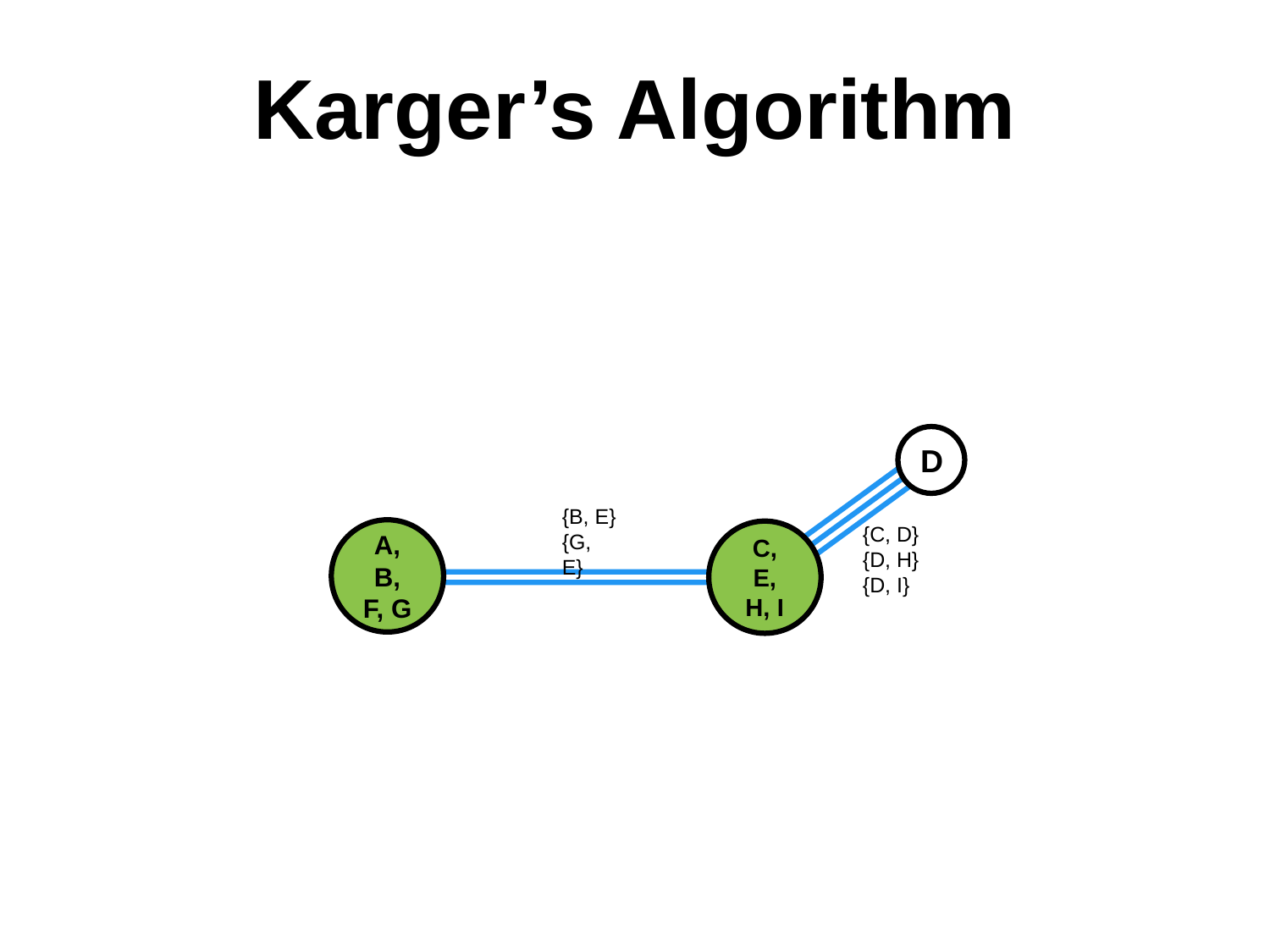

Karger’s Algorithm
D
{C, D}
{D, H}
{D, I}
{B, E}
{G, E}
A, B,
F, G
C, E, H, I